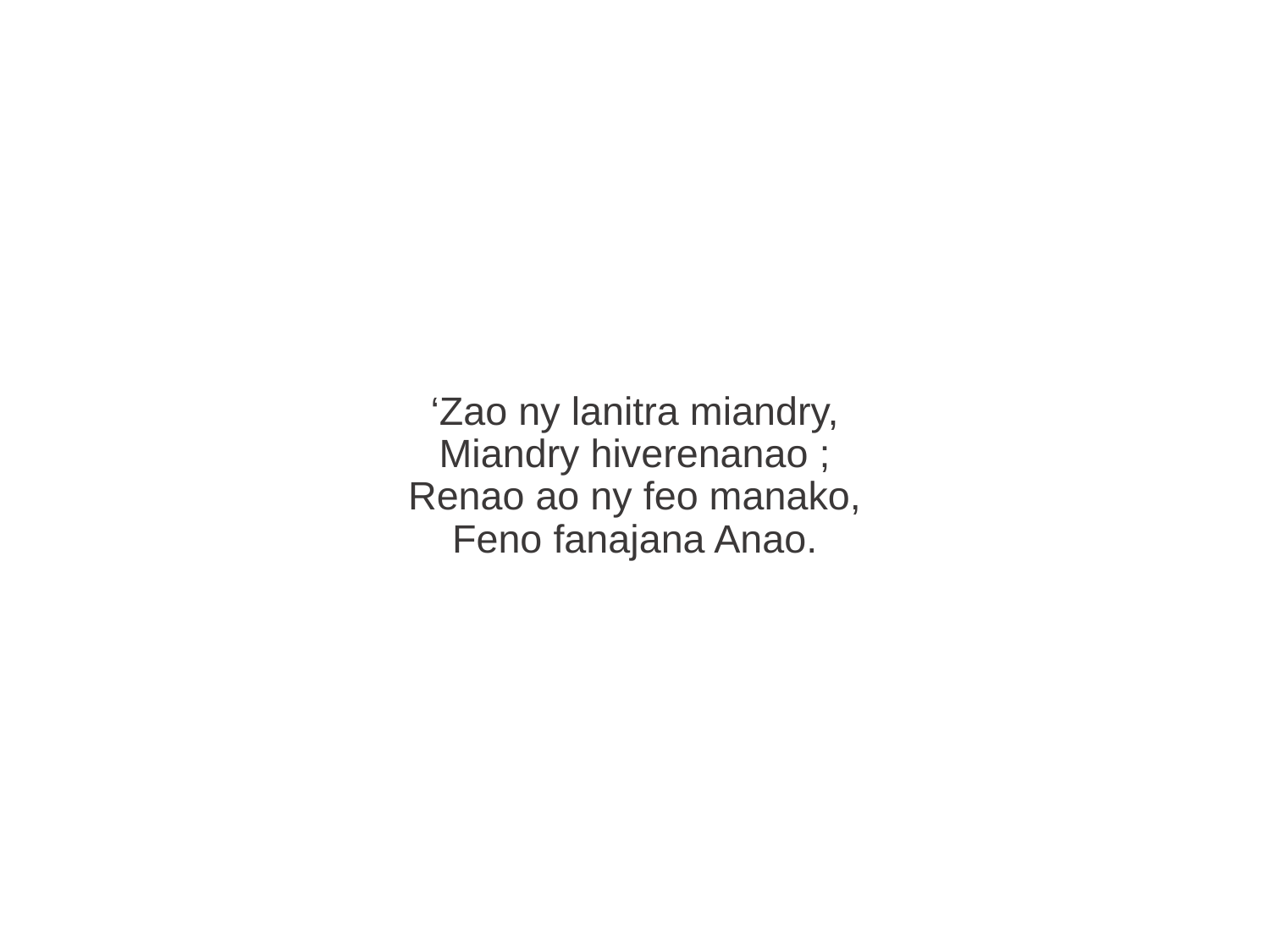

‘Zao ny lanitra miandry,
Miandry hiverenanao ;
Renao ao ny feo manako,
Feno fanajana Anao.